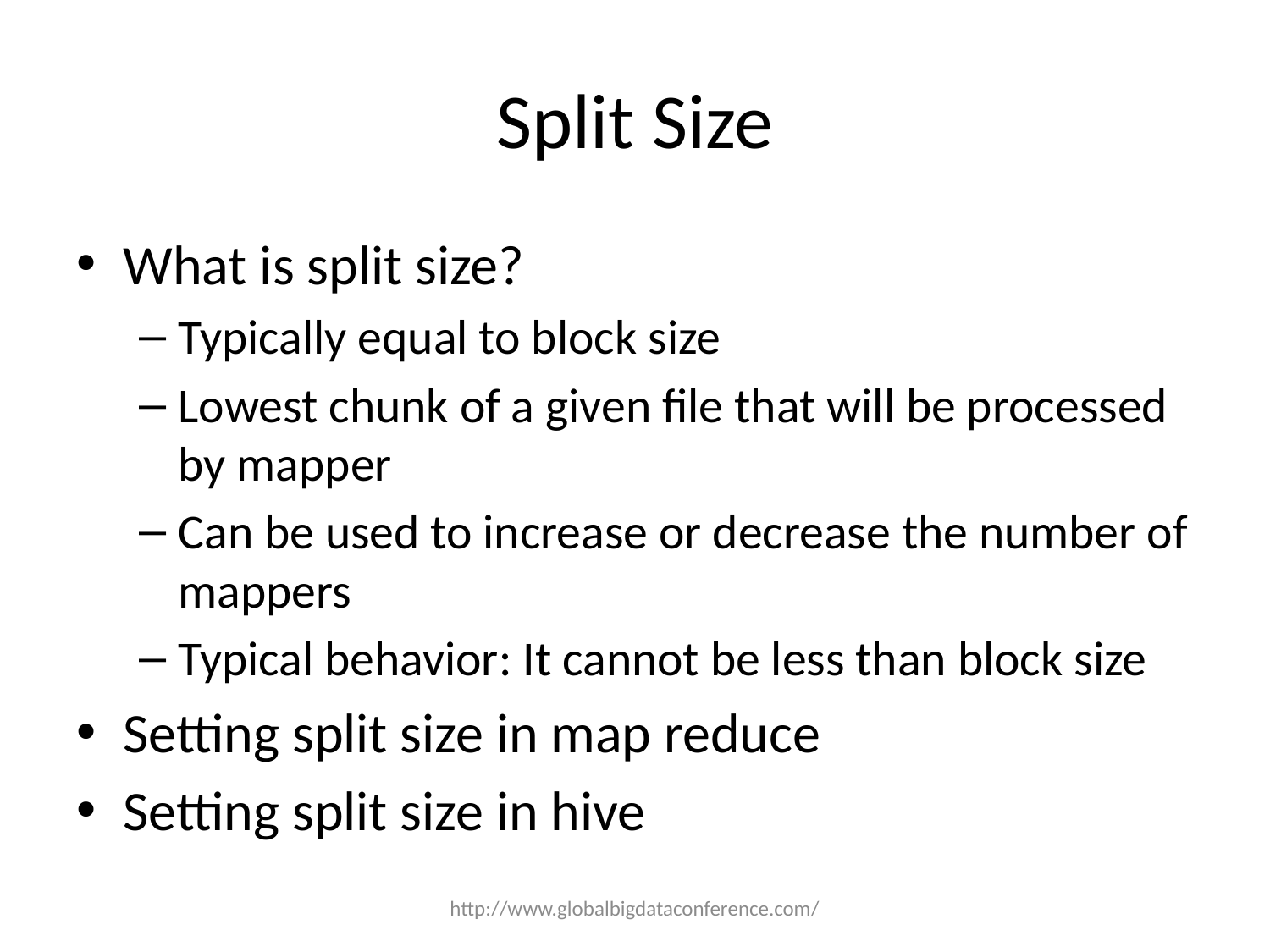

# Split Size
What is split size?
Typically equal to block size
Lowest chunk of a given file that will be processed by mapper
Can be used to increase or decrease the number of mappers
Typical behavior: It cannot be less than block size
Setting split size in map reduce
Setting split size in hive
http://www.globalbigdataconference.com/